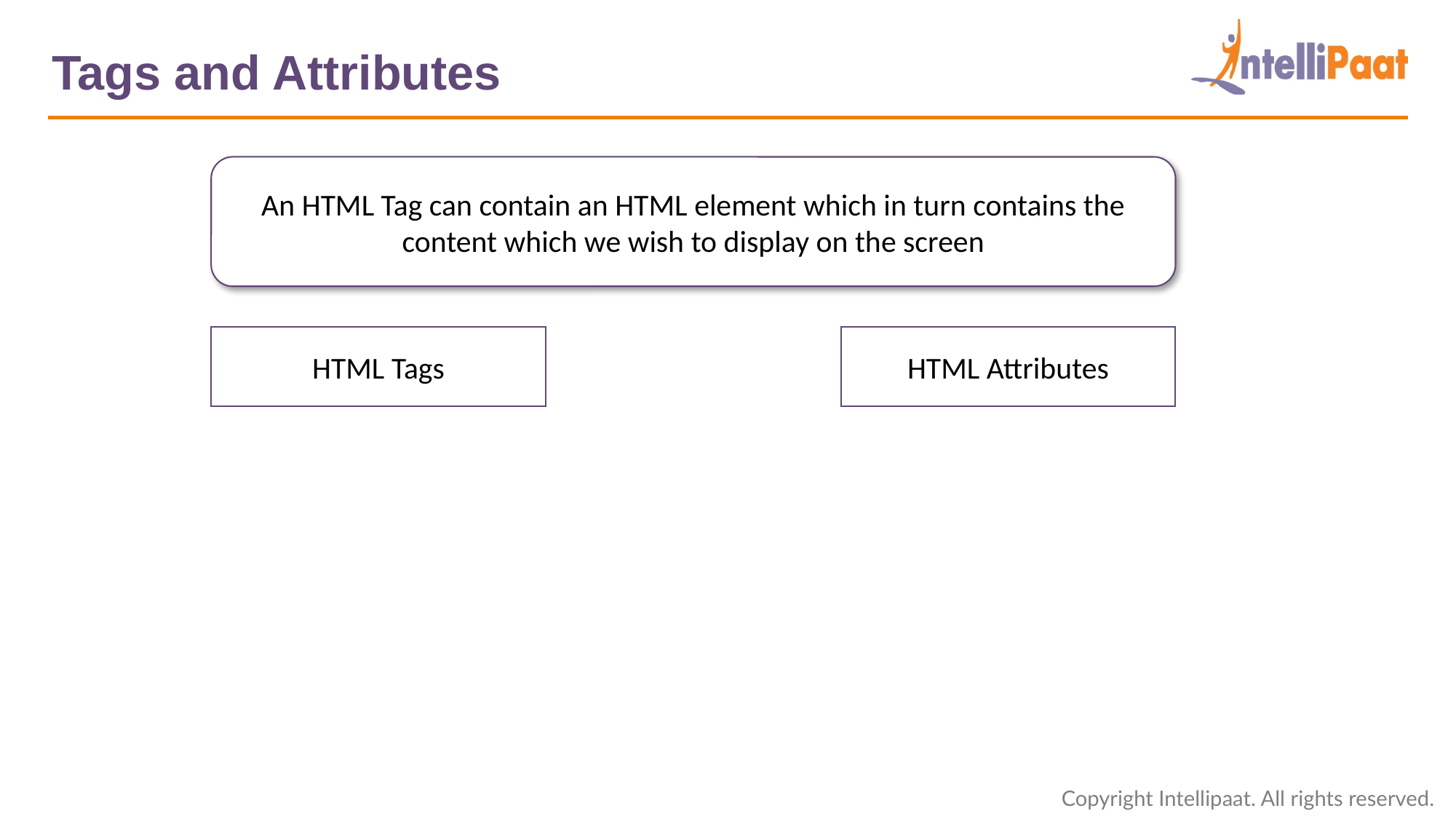

Tags and Attributes
An HTML Tag can contain an HTML element which in turn contains the content which we wish to display on the screen
HTML Tags
HTML Attributes